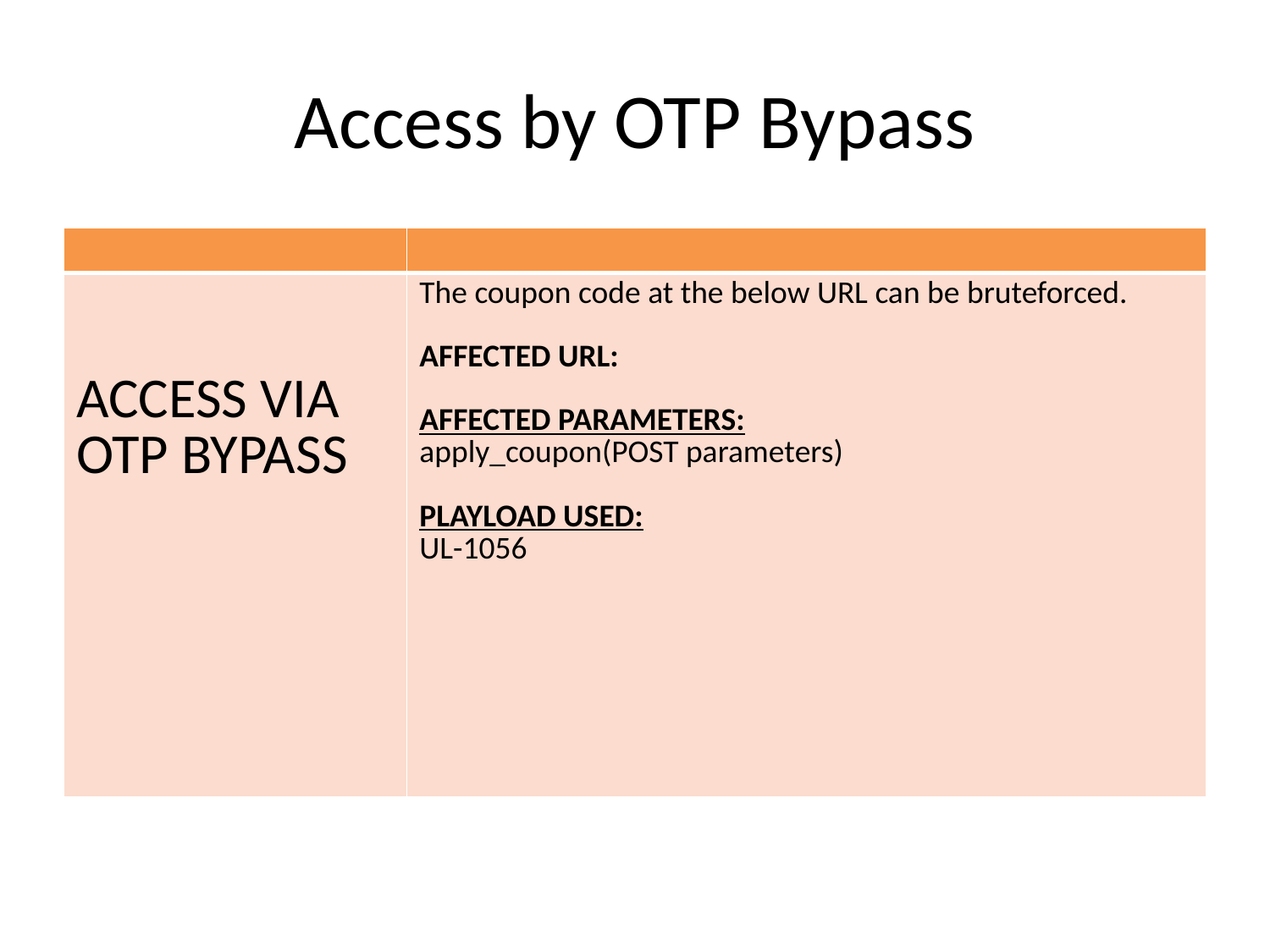

# Access by OTP Bypass
|  |  |
| --- | --- |
| ACCESS VIA OTP BYPASS | The coupon code at the below URL can be bruteforced. AFFECTED URL: AFFECTED PARAMETERS: apply\_coupon(POST parameters) PLAYLOAD USED: UL-1056 |